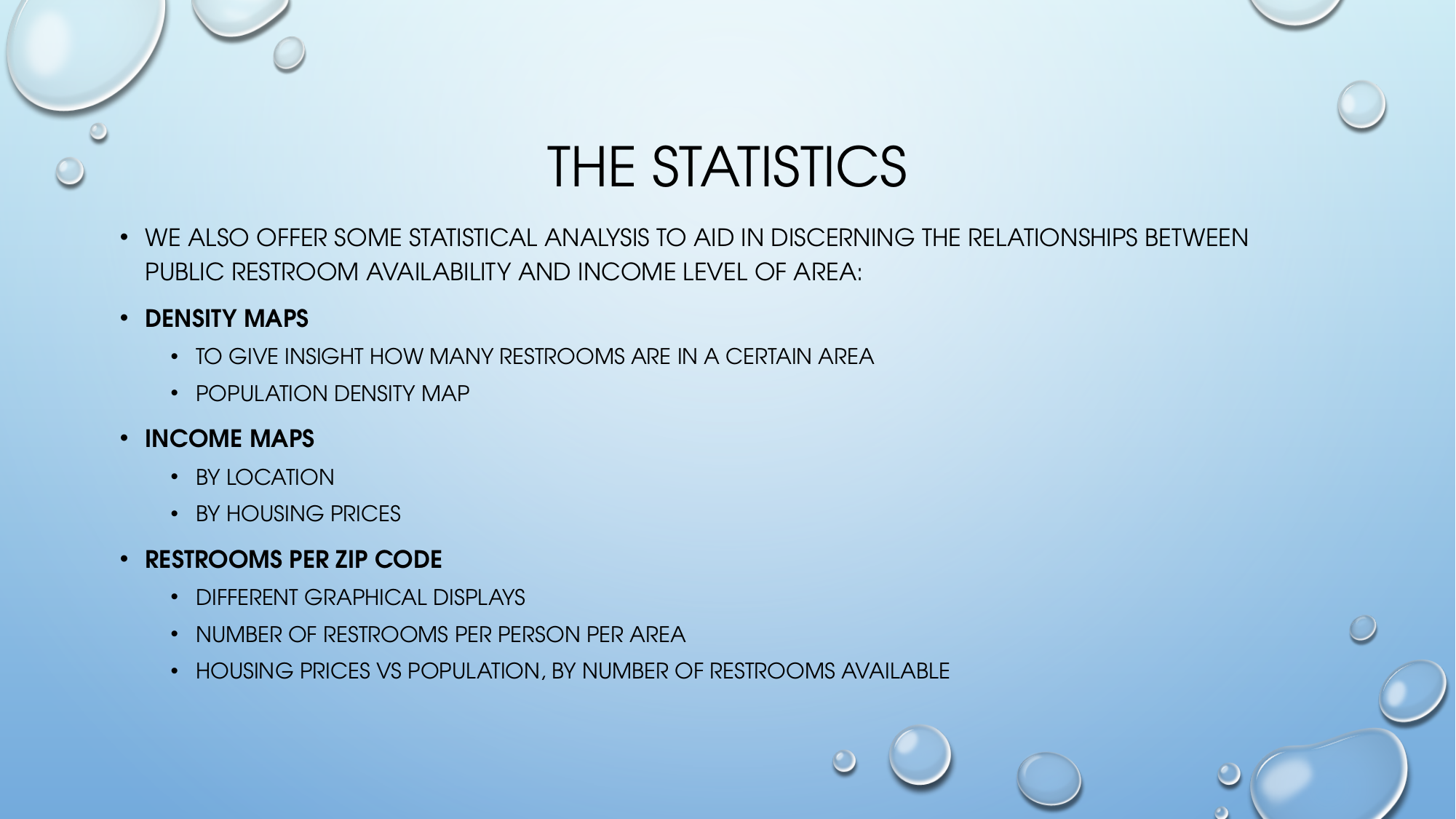

# The Statistics
We also offer some statistical analysis to Aid in discerning the relationships between public restroom availability and income level of area:
Density maps
To give insight how many restrooms are in a certain area
Population density map
Income Maps
By location
By housing Prices
Restrooms per zip code
Different graphical displays
Number of restrooms per person per area
Housing prices vs population, by number of restrooms available